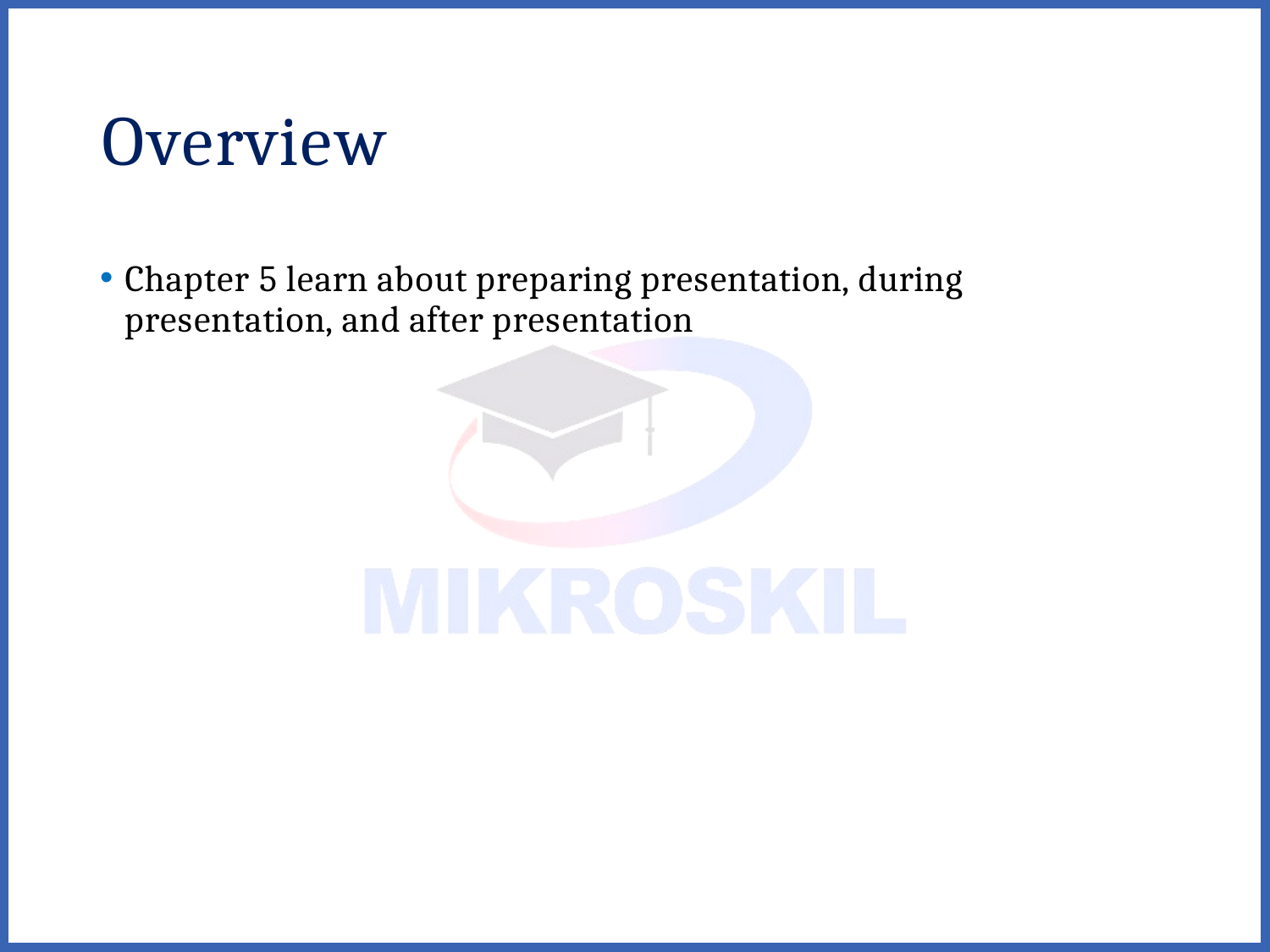

# Overview
Chapter 5 learn about preparing presentation, during presentation, and after presentation